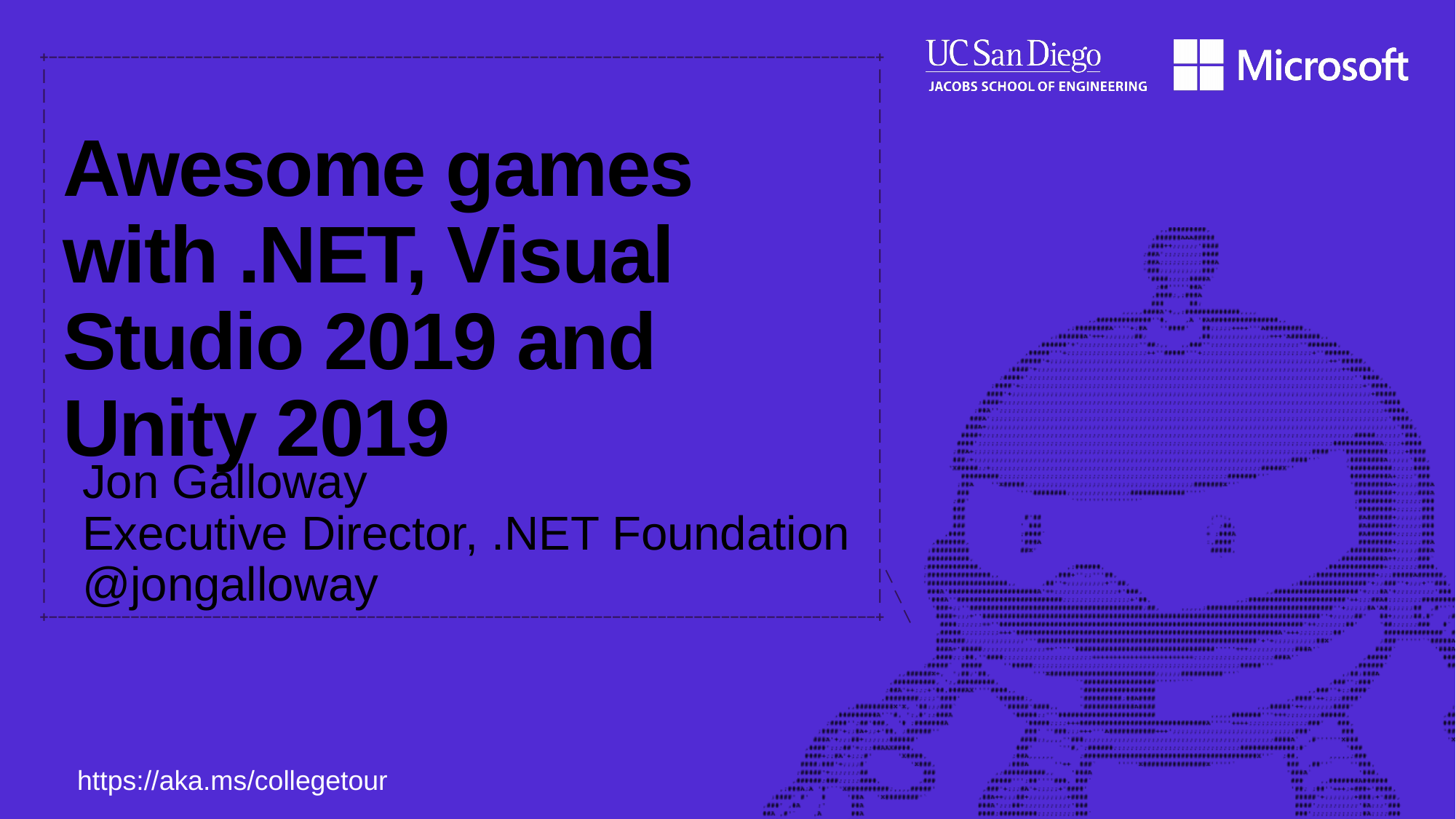

# Awesome games with .NET, Visual Studio 2019 and Unity 2019
Jon Galloway
Executive Director, .NET Foundation
@jongalloway